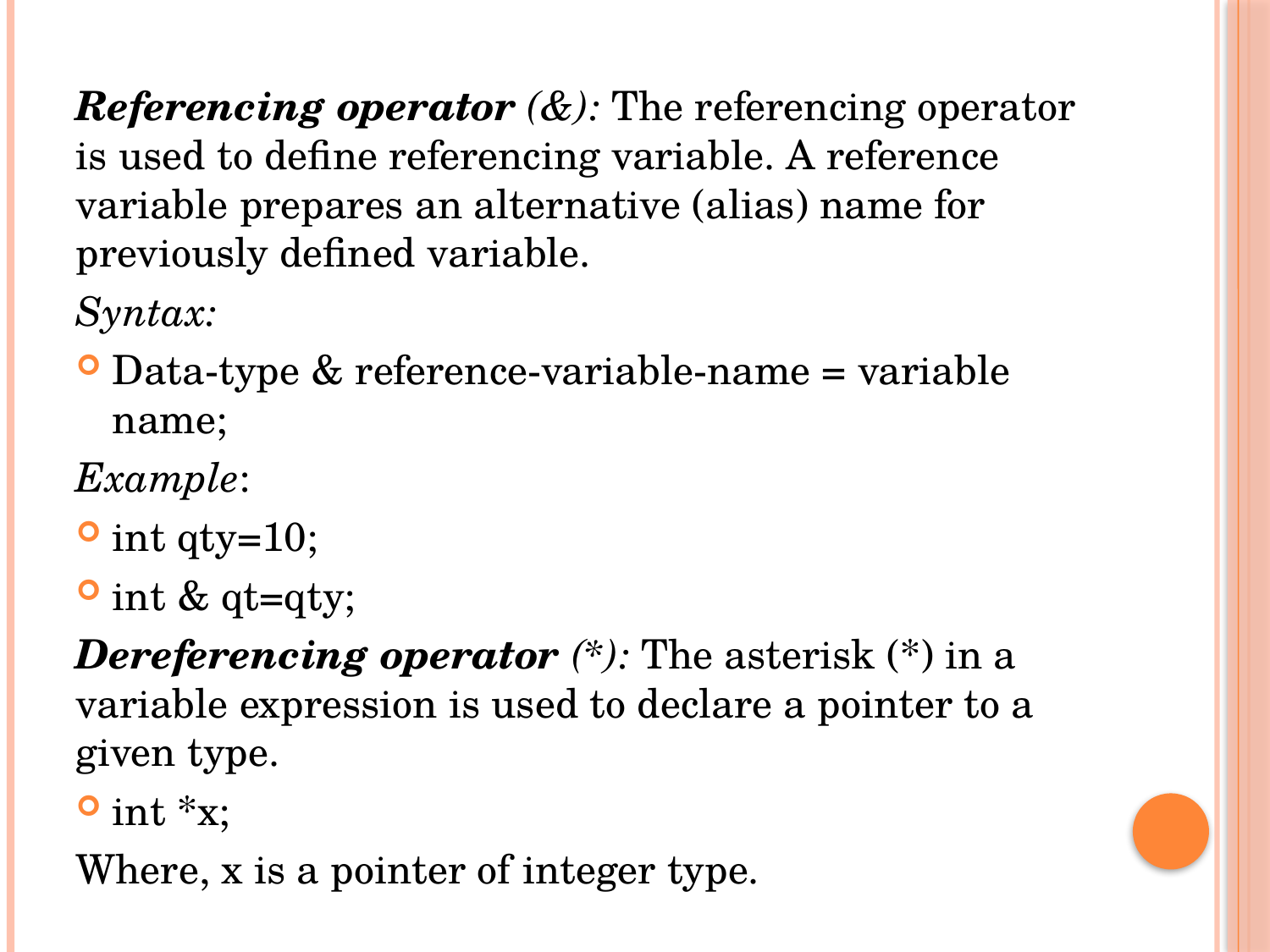

Referencing operator (&): The referencing operator is used to define referencing variable. A reference variable prepares an alternative (alias) name for previously defined variable.
Syntax:
Data-type & reference-variable-name = variable name;
Example:
int qty=10;
int & qt=qty;
Dereferencing operator (*): The asterisk (*) in a variable expression is used to declare a pointer to a given type.
int *x;
Where, x is a pointer of integer type.